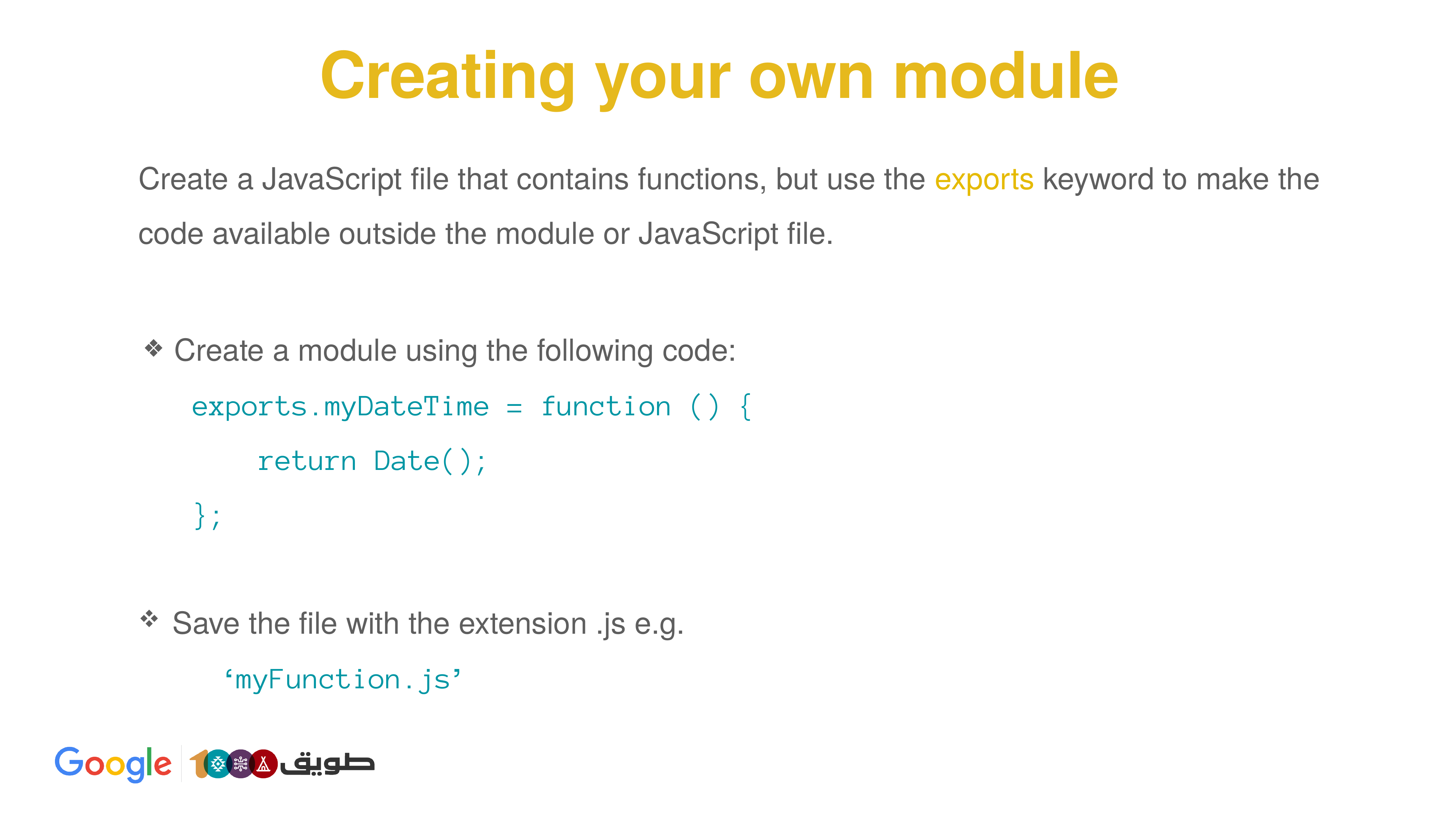

Creating your own module

Create a JavaScript file that contains functions, but use the exports keyword to make the code available outside the module or JavaScript file.

 Create a module using the following code:
exports.myDateTime = function () {
    return Date();
};

Save the file with the extension .js e.g.
‘myFunction.js’